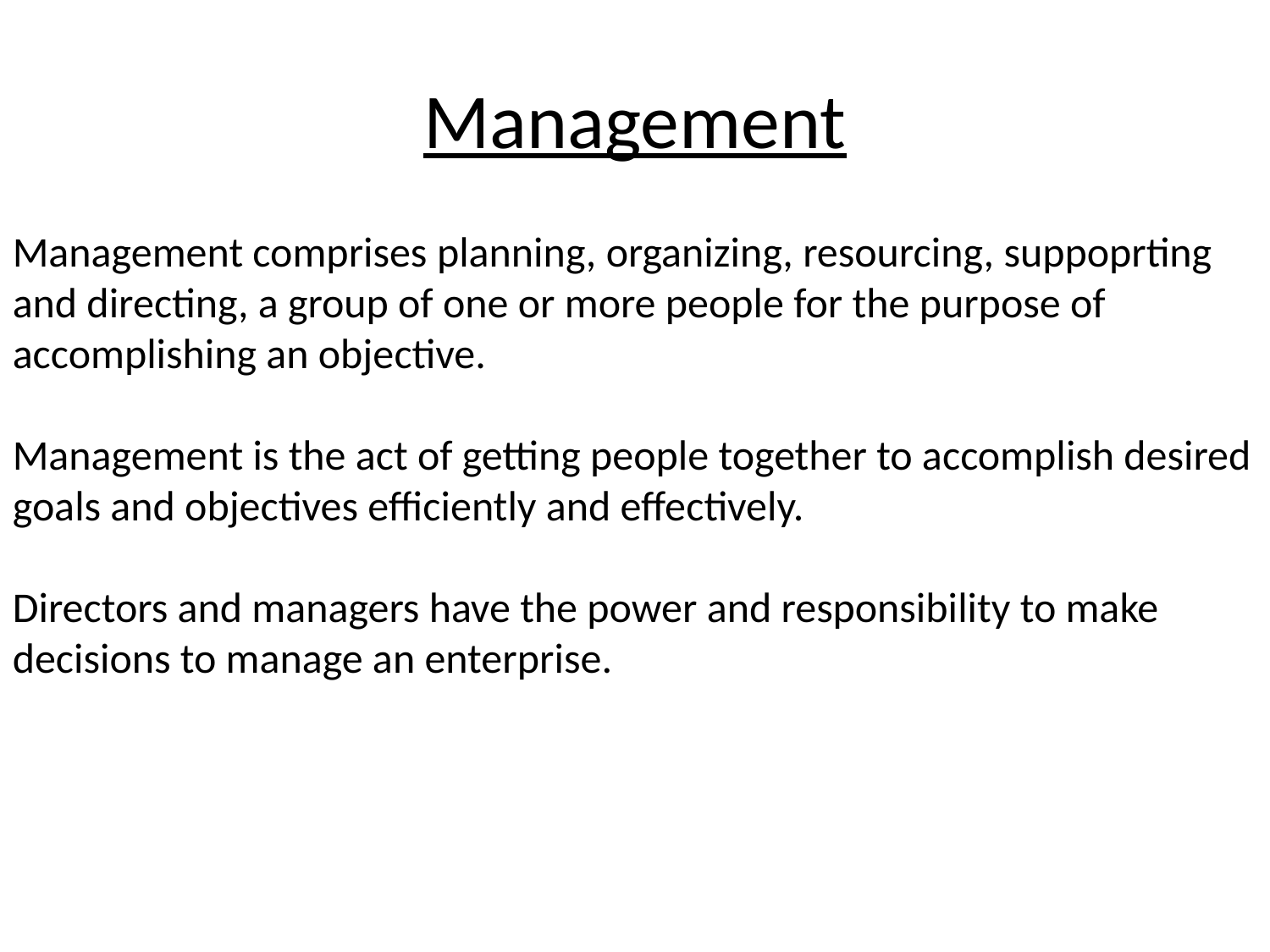

# Management
Management comprises planning, organizing, resourcing, suppoprting and directing, a group of one or more people for the purpose of accomplishing an objective.

Management is the act of getting people together to accomplish desired goals and objectives efficiently and effectively.

Directors and managers have the power and responsibility to make decisions to manage an enterprise.